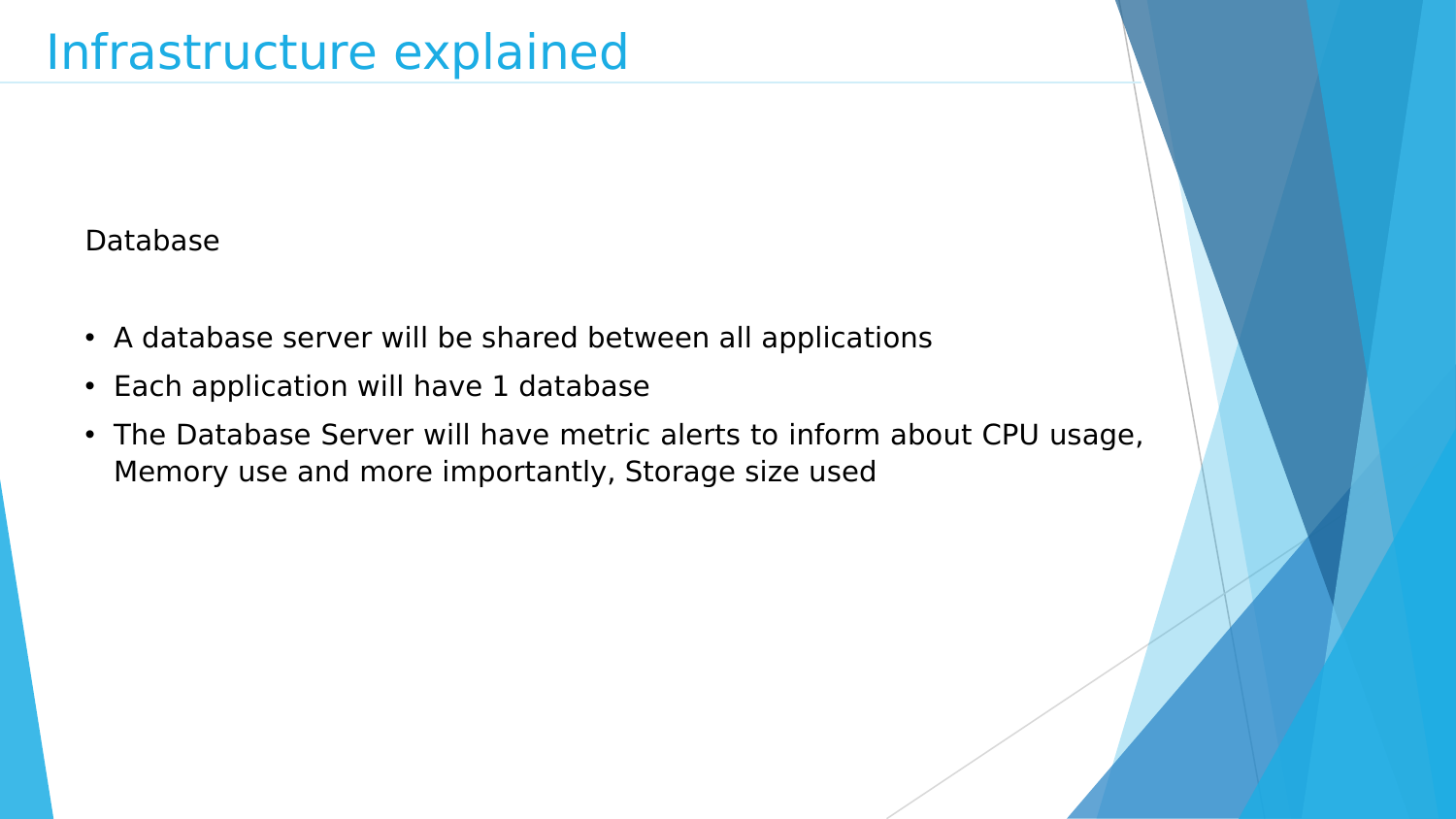

Infrastructure explained
Database

A database server will be shared between all applications
Each application will have 1 database
The Database Server will have metric alerts to inform about CPU usage, Memory use and more importantly, Storage size used